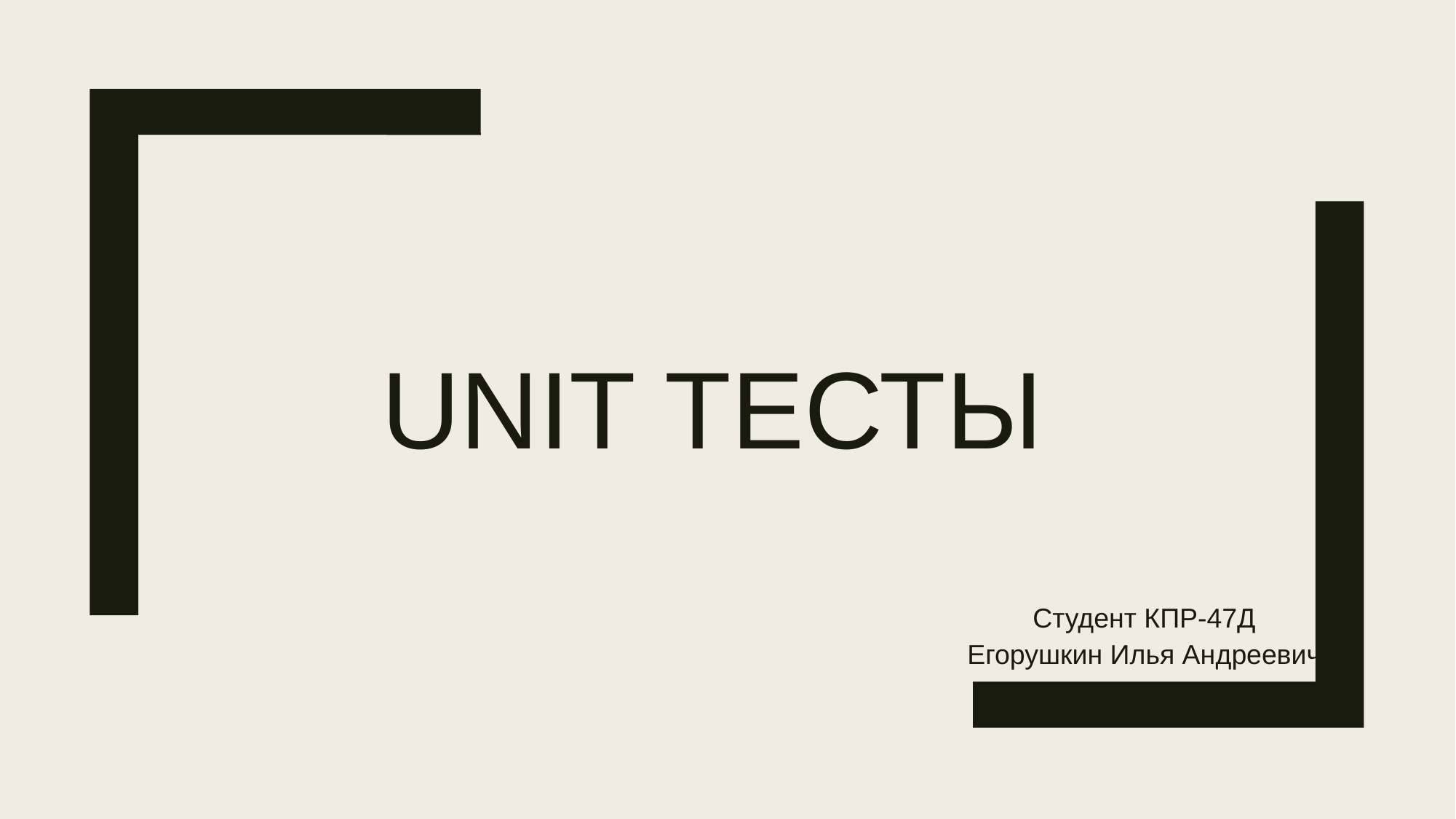

# unit тесты
Студент КПР-47Д
Егорушкин Илья Андреевич